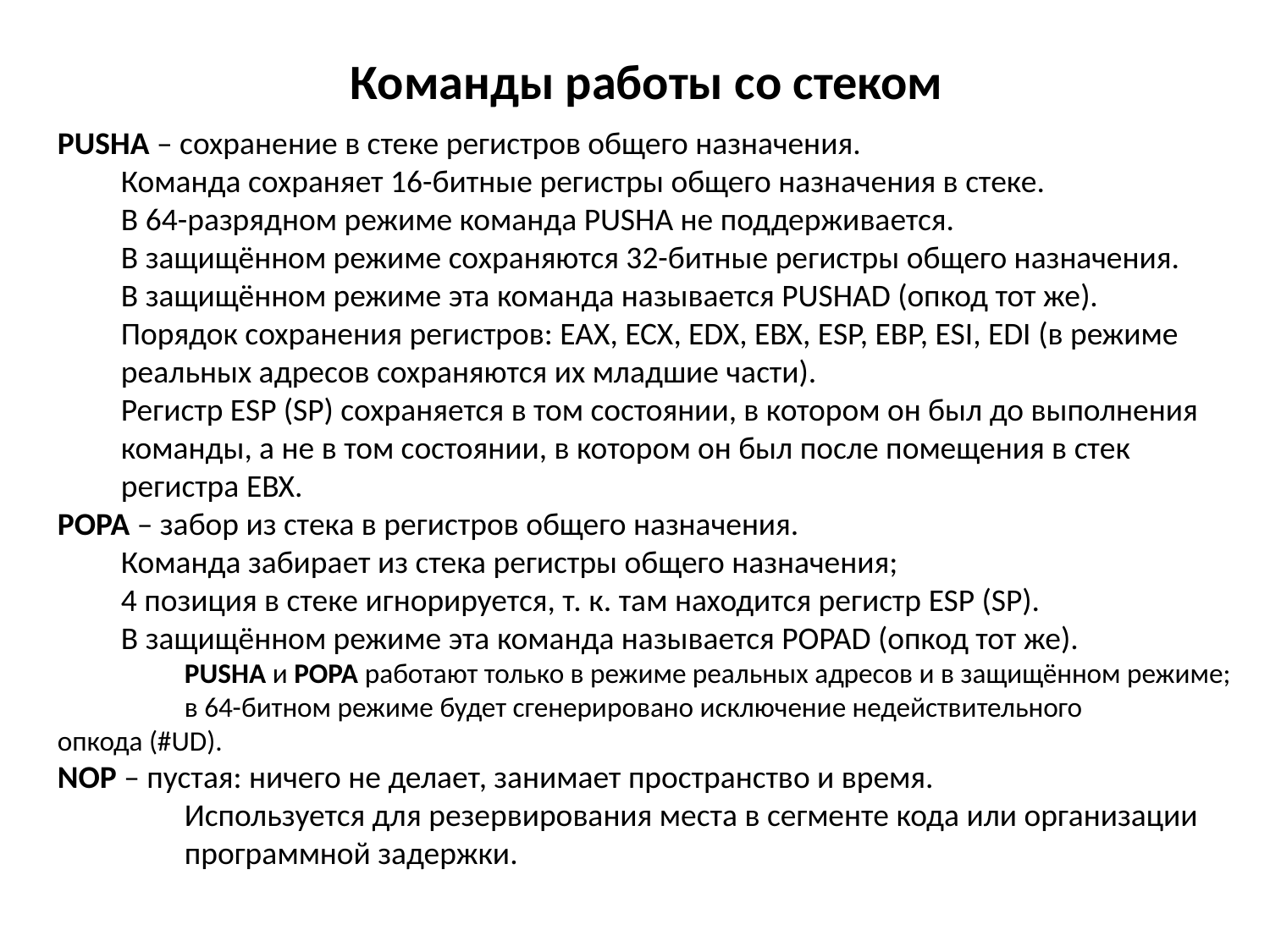

# Команды работы со стеком
PUSHA – сохранение в стеке регистров общего назначения.
Команда сохраняет 16-битные регистры общего назначения в стеке.
В 64-разрядном режиме команда PUSHA не поддерживается.
В защищённом режиме сохраняются 32-битные регистры общего назначения.
В защищённом режиме эта команда называется PUSHAD (опкод тот же).
Порядок сохранения регистров: EAX, ECX, EDX, EBX, ESP, EBP, ESI, EDI (в режиме реальных адресов сохраняются их младшие части).
Регистр ESP (SP) сохраняется в том состоянии, в котором он был до выполнения команды, а не в том состоянии, в котором он был после помещения в стек регистра EBX.
POPA – забор из стека в регистров общего назначения.
Команда забирает из стека регистры общего назначения;
4 позиция в стеке игнорируется, т. к. там находится регистр ESP (SP).
В защищённом режиме эта команда называется POPAD (опкод тот же).
	PUSHA и POPA работают только в режиме реальных адресов и в защищённом режиме;
	в 64-битном режиме будет сгенерировано исключение недействительного 	опкода (#UD).
NOP – пустая: ничего не делает, занимает пространство и время.
	Используется для резервирования места в сегменте кода или организации 	программной задержки.